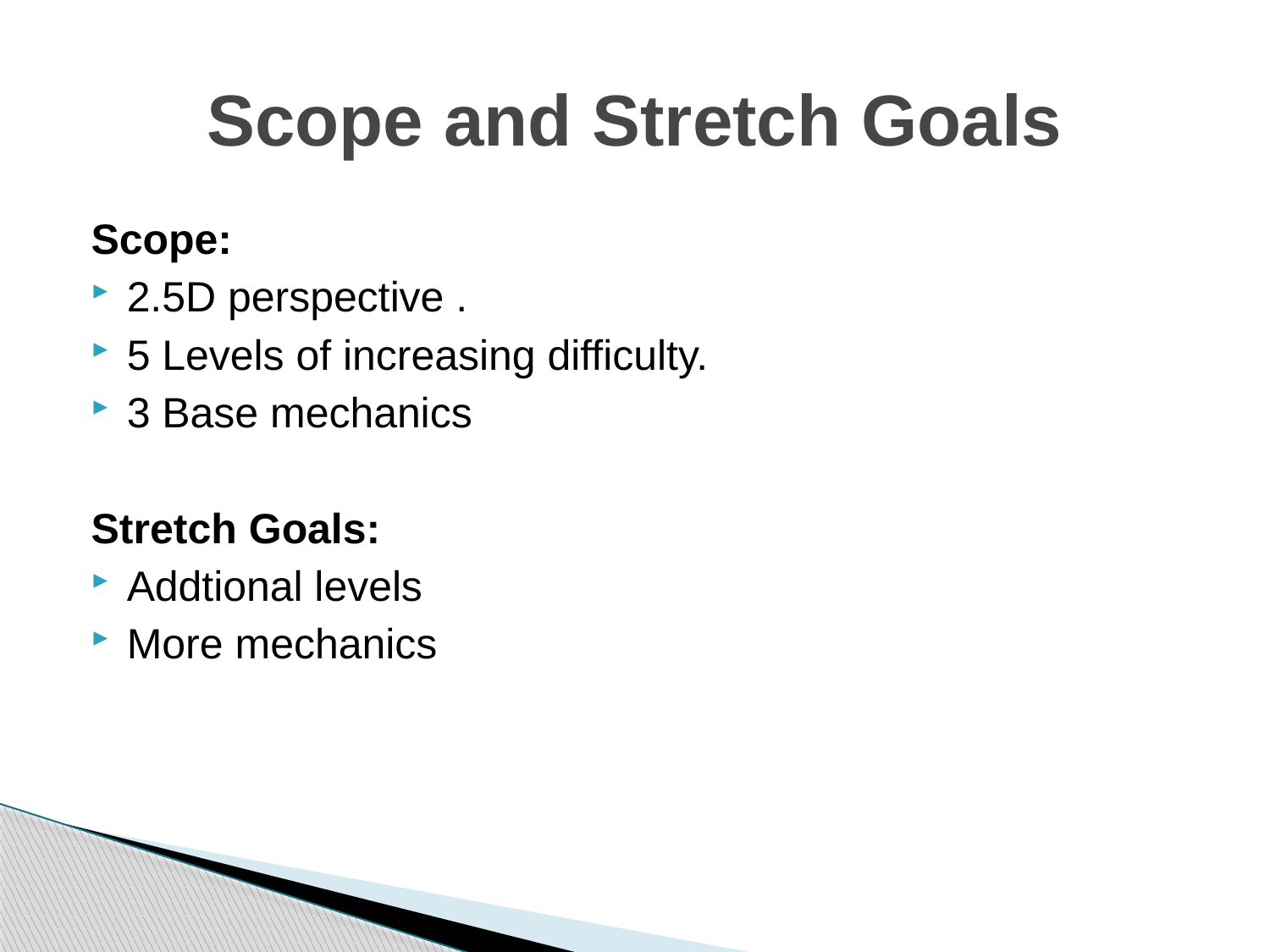

# Scope and Stretch Goals
Scope:
2.5D perspective .
5 Levels of increasing difficulty.
3 Base mechanics

Stretch Goals:
Addtional levels
More mechanics